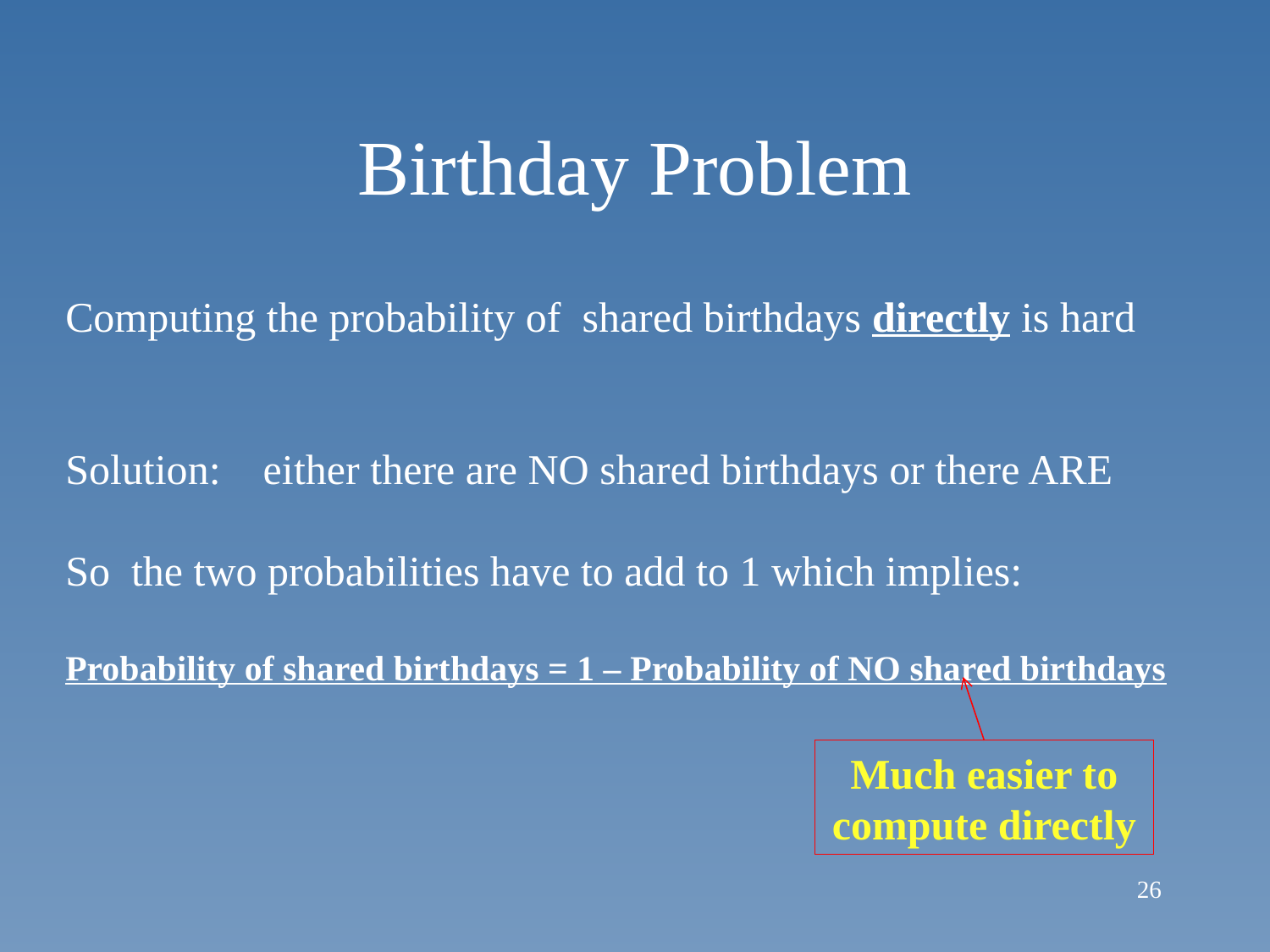

# Birthday Problem

Computing the probability of  shared birthdays directly is hard

Solution:    either there are NO shared birthdays or there ARE

So  the two probabilities have to add to 1 which implies:

Probability of shared birthdays = 1 – Probability of NO shared birthdays

Much easier to compute directly
26